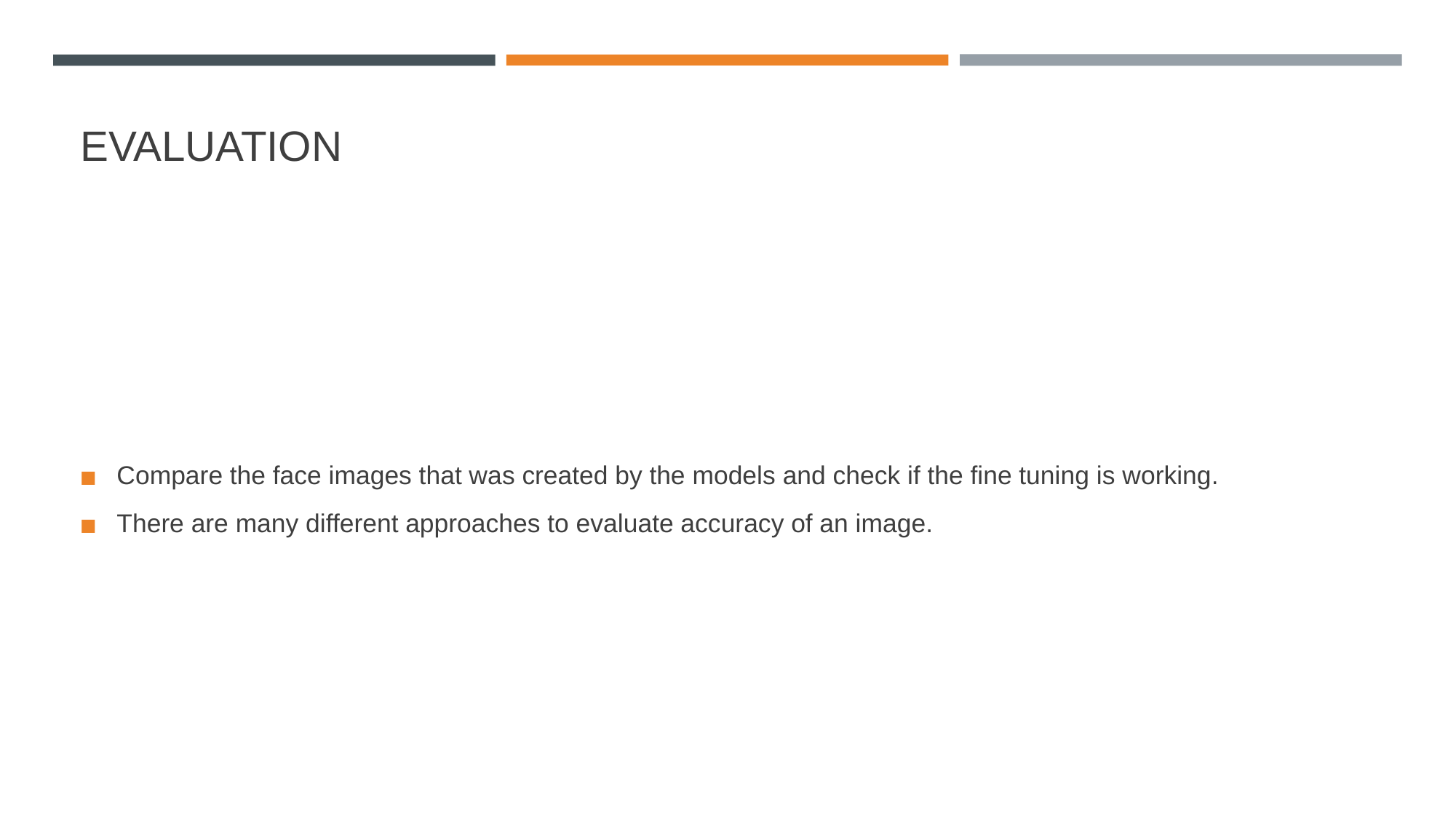

# EVALUATION
Compare the face images that was created by the models and check if the fine tuning is working.
There are many different approaches to evaluate accuracy of an image.